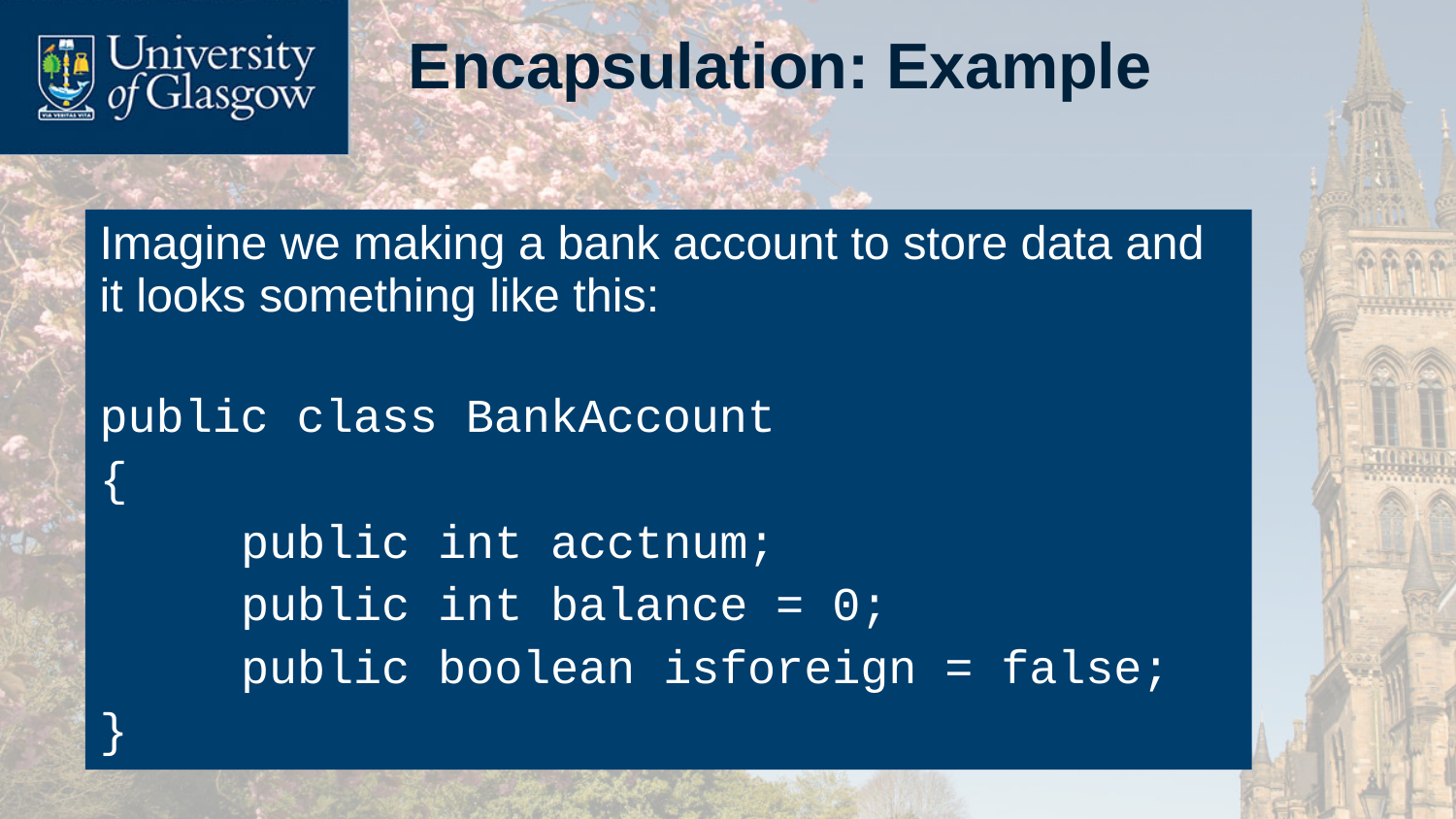

# Encapsulation: Example
Imagine we making a bank account to store data and it looks something like this:

public class BankAccount
{
	public int acctnum;
	public int balance = 0;
	public boolean isforeign = false;
}